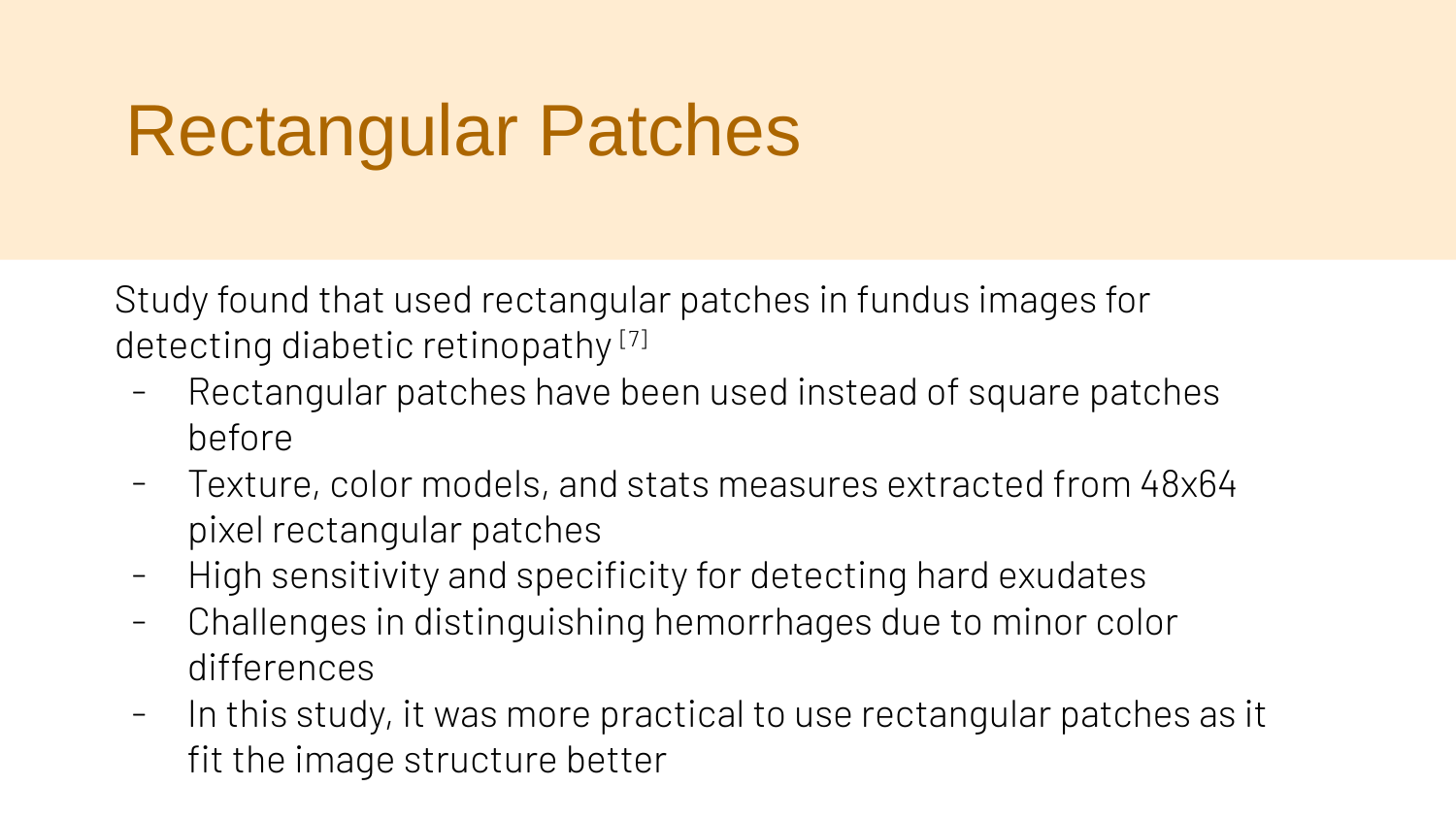

Rectangular Patches
Study found that used rectangular patches in fundus images for detecting diabetic retinopathy [7]
Rectangular patches have been used instead of square patches before
Texture, color models, and stats measures extracted from 48x64 pixel rectangular patches
High sensitivity and specificity for detecting hard exudates
Challenges in distinguishing hemorrhages due to minor color differences
In this study, it was more practical to use rectangular patches as it fit the image structure better